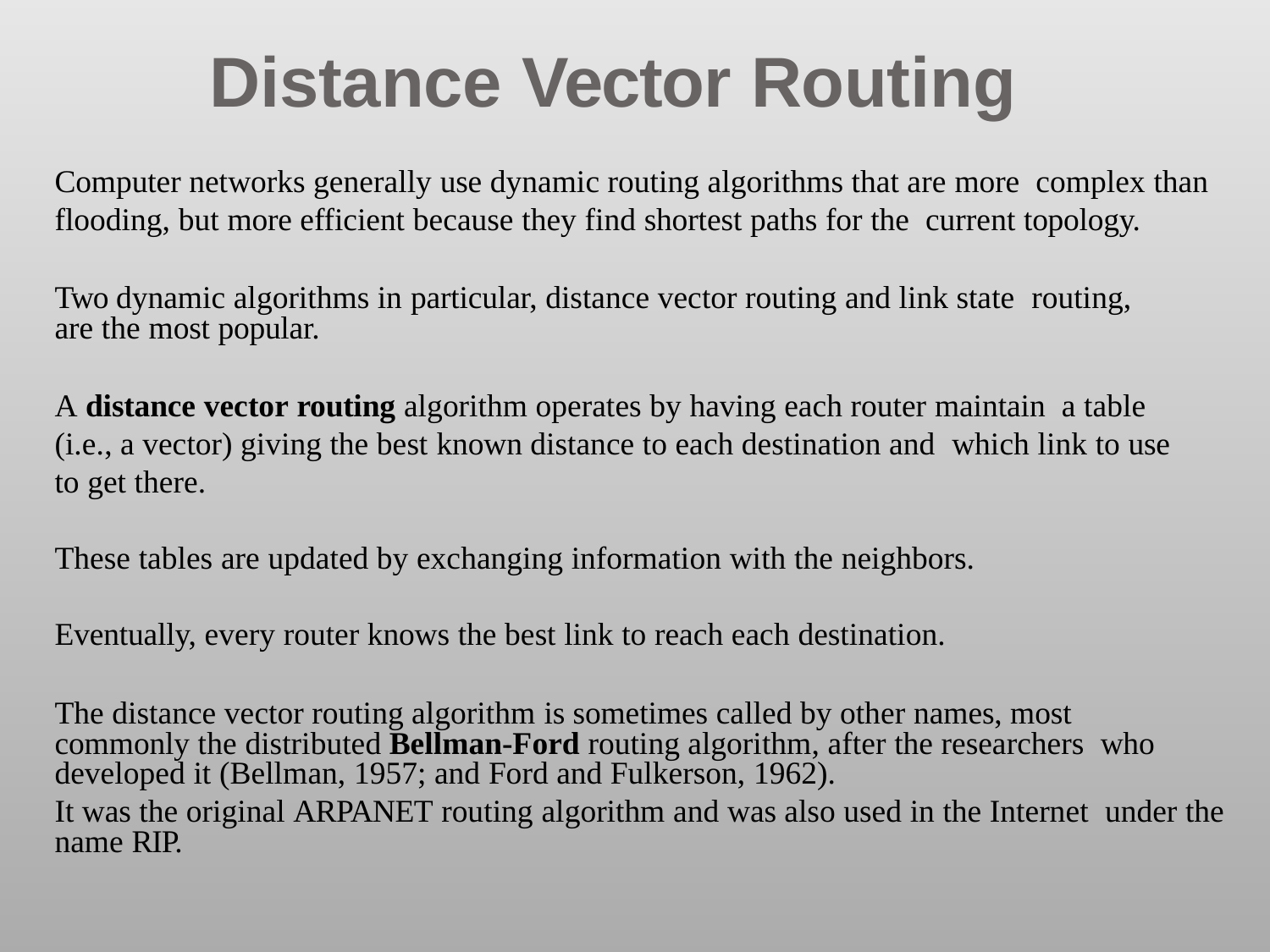

# Distance Vector Routing
Computer networks generally use dynamic routing algorithms that are more  complex than flooding, but more efficient because they find shortest paths for the  current topology.

Two dynamic algorithms in particular, distance vector routing and link state  routing, are the most popular.

A distance vector routing algorithm operates by having each router maintain  a table (i.e., a vector) giving the best known distance to each destination and  which link to use to get there.
These tables are updated by exchanging information with the neighbors.  Eventually, every router knows the best link to reach each destination.

The distance vector routing algorithm is sometimes called by other names, most  commonly the distributed Bellman-Ford routing algorithm, after the researchers  who developed it (Bellman, 1957; and Ford and Fulkerson, 1962).
It was the original ARPANET routing algorithm and was also used in the Internet  under the name RIP.